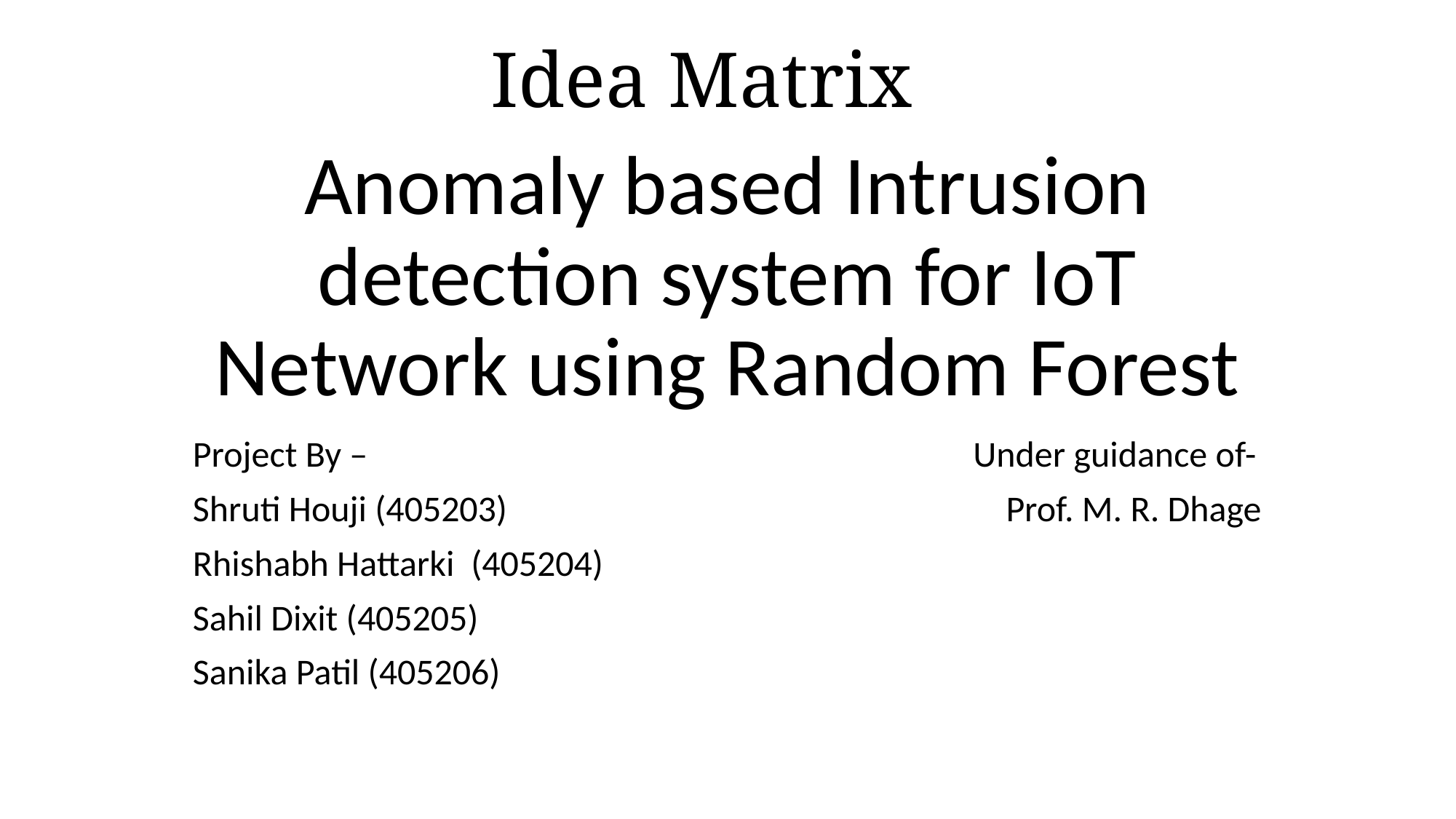

Idea Matrix
# Anomaly based Intrusion detection system for IoT Network using Random Forest
Project By – 						  Under guidance of-
Shruti Houji (405203)					      Prof. M. R. Dhage
Rhishabh Hattarki  (405204)
Sahil Dixit (405205)
Sanika Patil (405206)